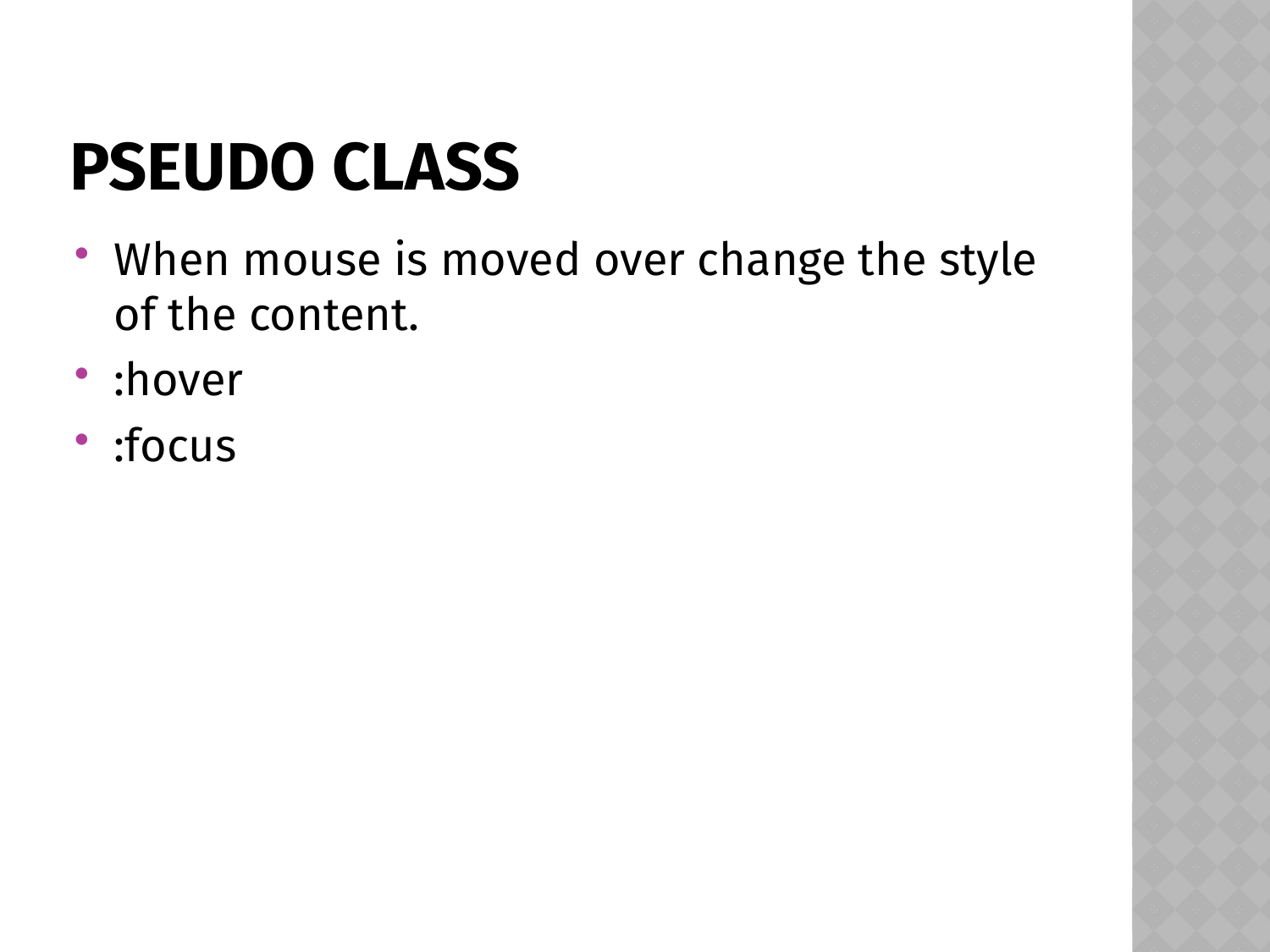

# Pseudo class
When mouse is moved over change the style of the content.
:hover
:focus